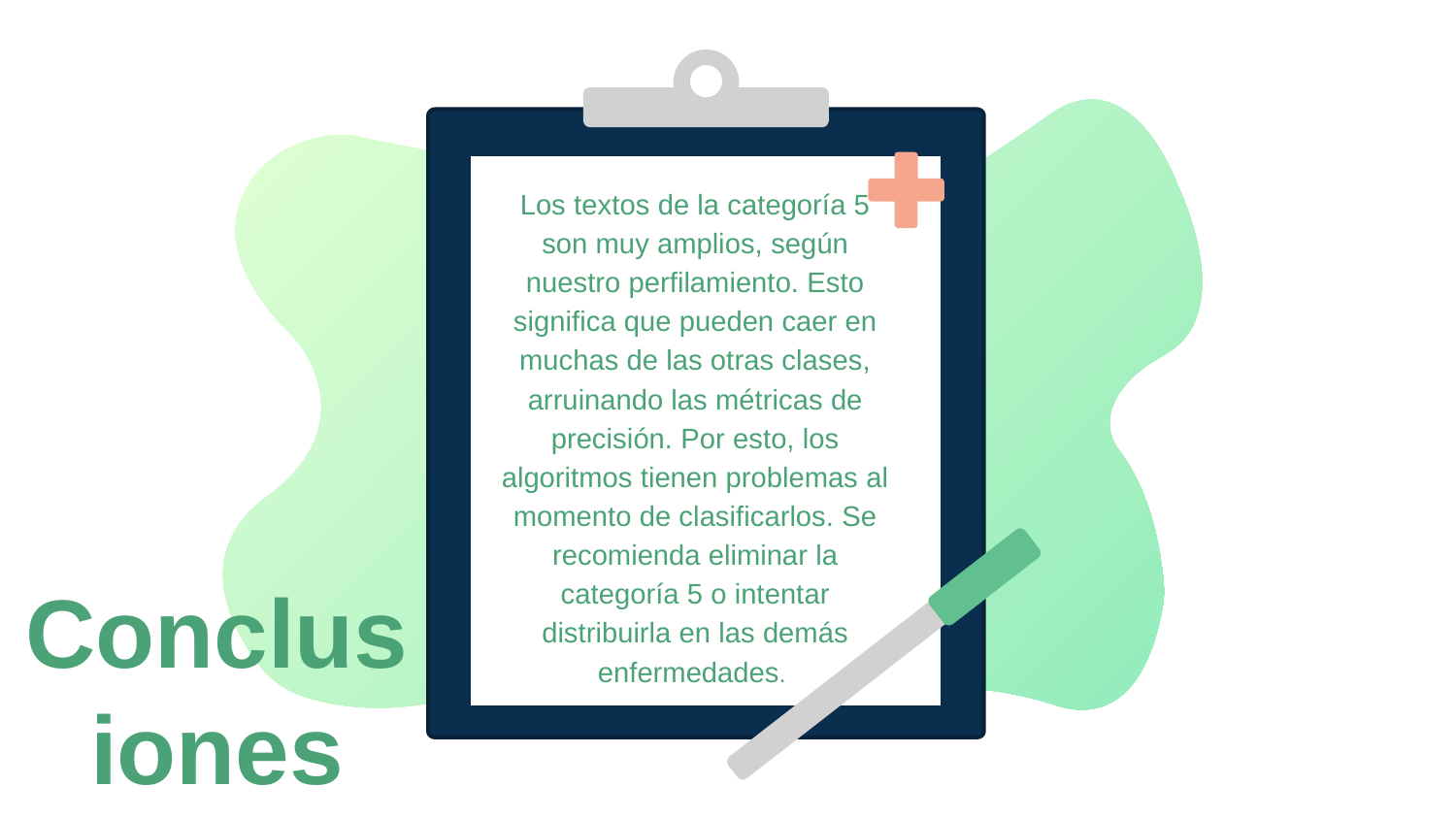

# Conclusiones

Los textos de la categoría 5 son muy amplios, según nuestro perfilamiento. Esto significa que pueden caer en muchas de las otras clases, arruinando las métricas de precisión. Por esto, los algoritmos tienen problemas al momento de clasificarlos. Se recomienda eliminar la categoría 5 o intentar distribuirla en las demás enfermedades.